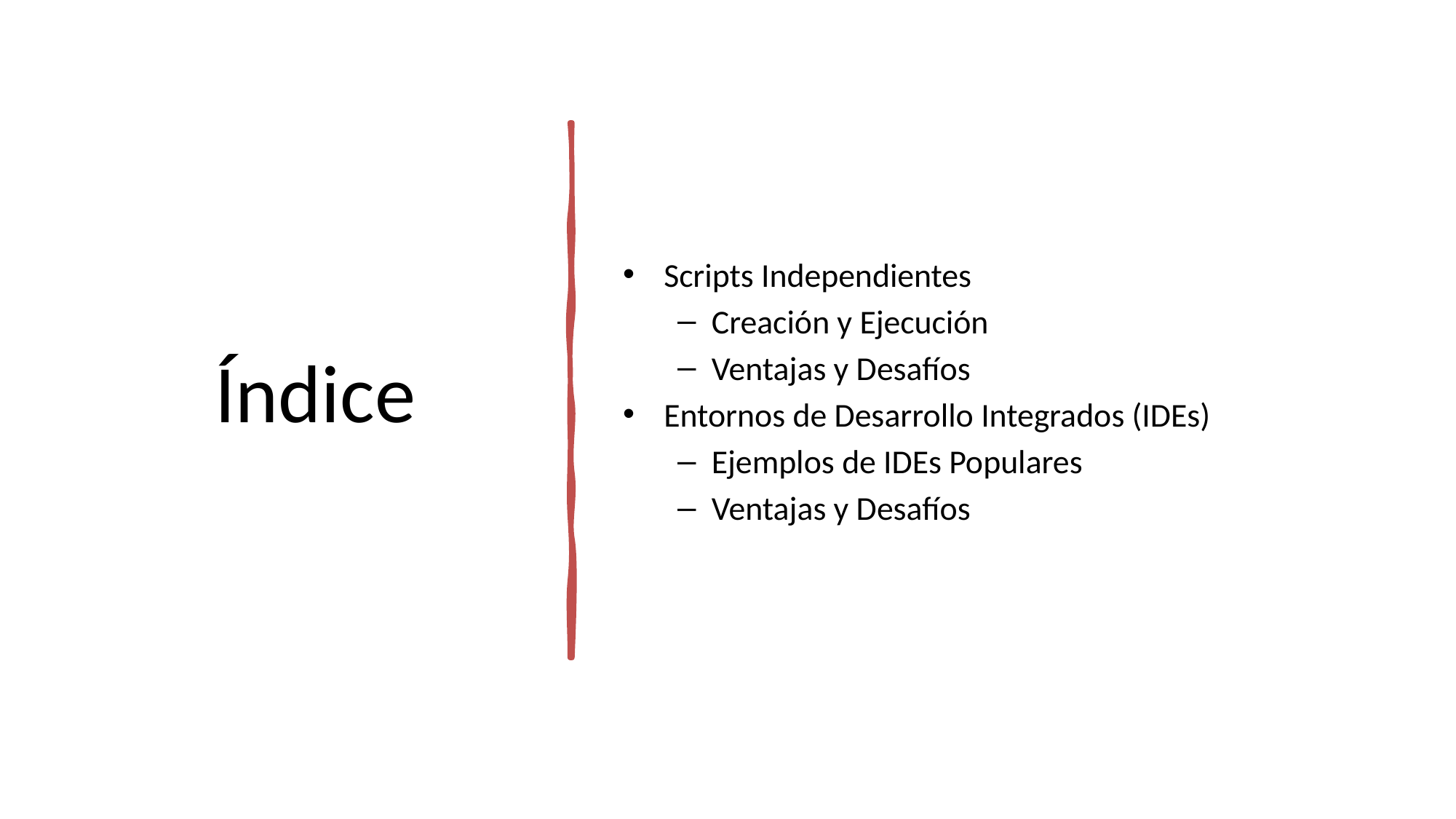

# Índice
Scripts Independientes
Creación y Ejecución
Ventajas y Desafíos
Entornos de Desarrollo Integrados (IDEs)
Ejemplos de IDEs Populares
Ventajas y Desafíos